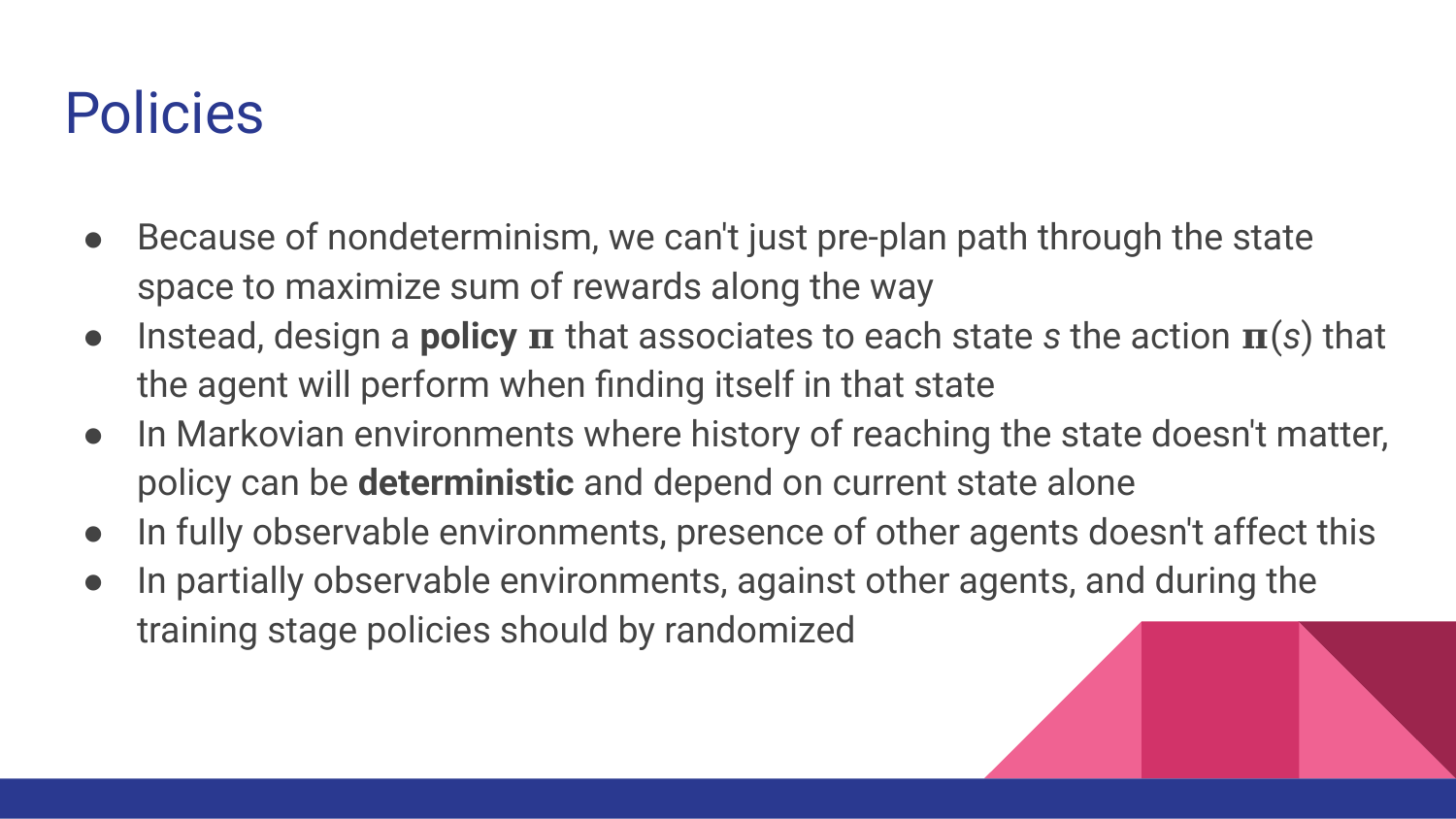

# Policies
Because of nondeterminism, we can't just pre-plan path through the state space to maximize sum of rewards along the way
Instead, design a policy 𝛑 that associates to each state s the action 𝛑(s) that the agent will perform when finding itself in that state
In Markovian environments where history of reaching the state doesn't matter, policy can be deterministic and depend on current state alone
In fully observable environments, presence of other agents doesn't affect this
In partially observable environments, against other agents, and during the training stage policies should by randomized